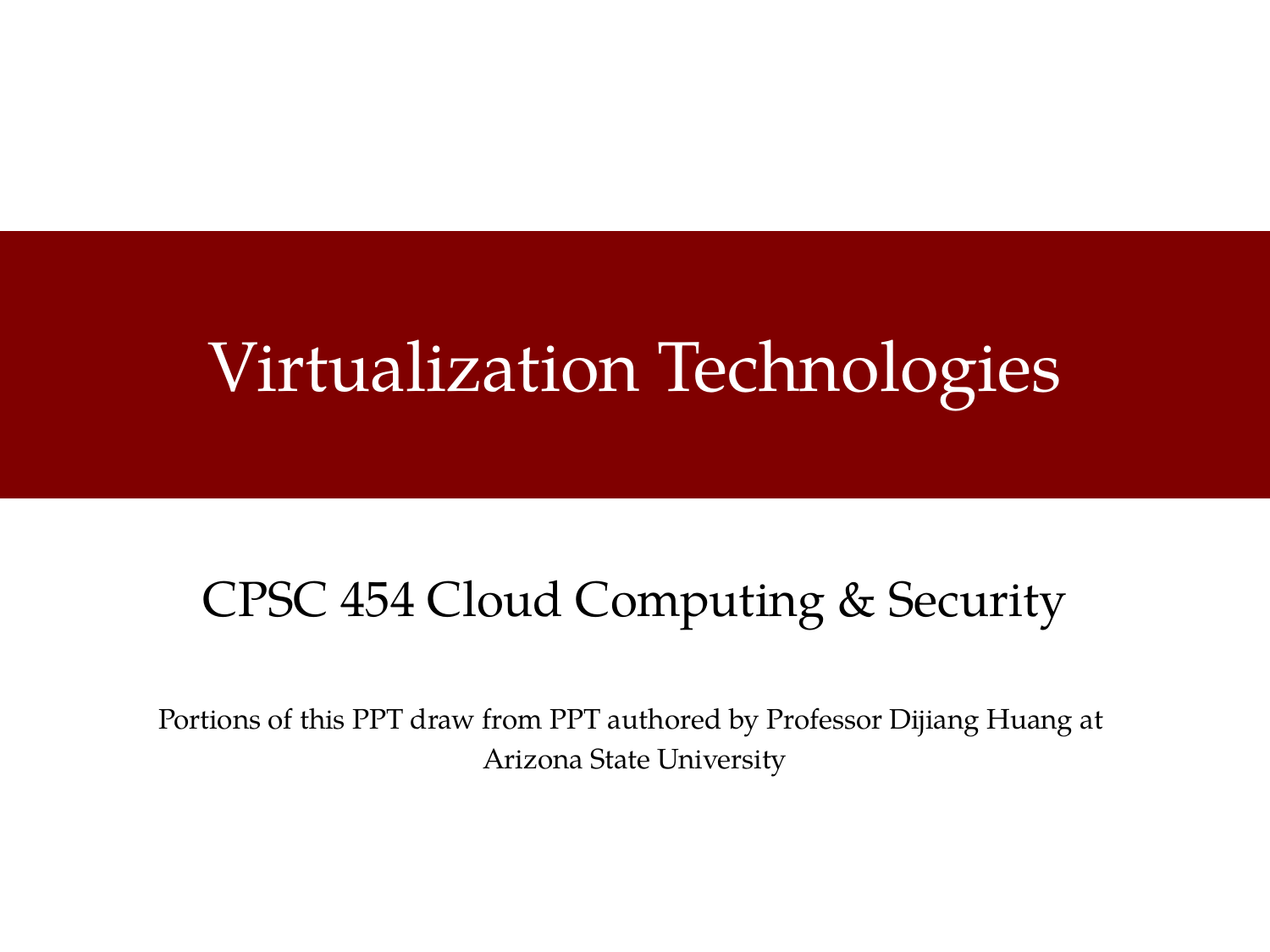

# Virtualization Technologies
CPSC 454 Cloud Computing & Security

Portions of this PPT draw from PPT authored by Professor Dijiang Huang at
Arizona State University